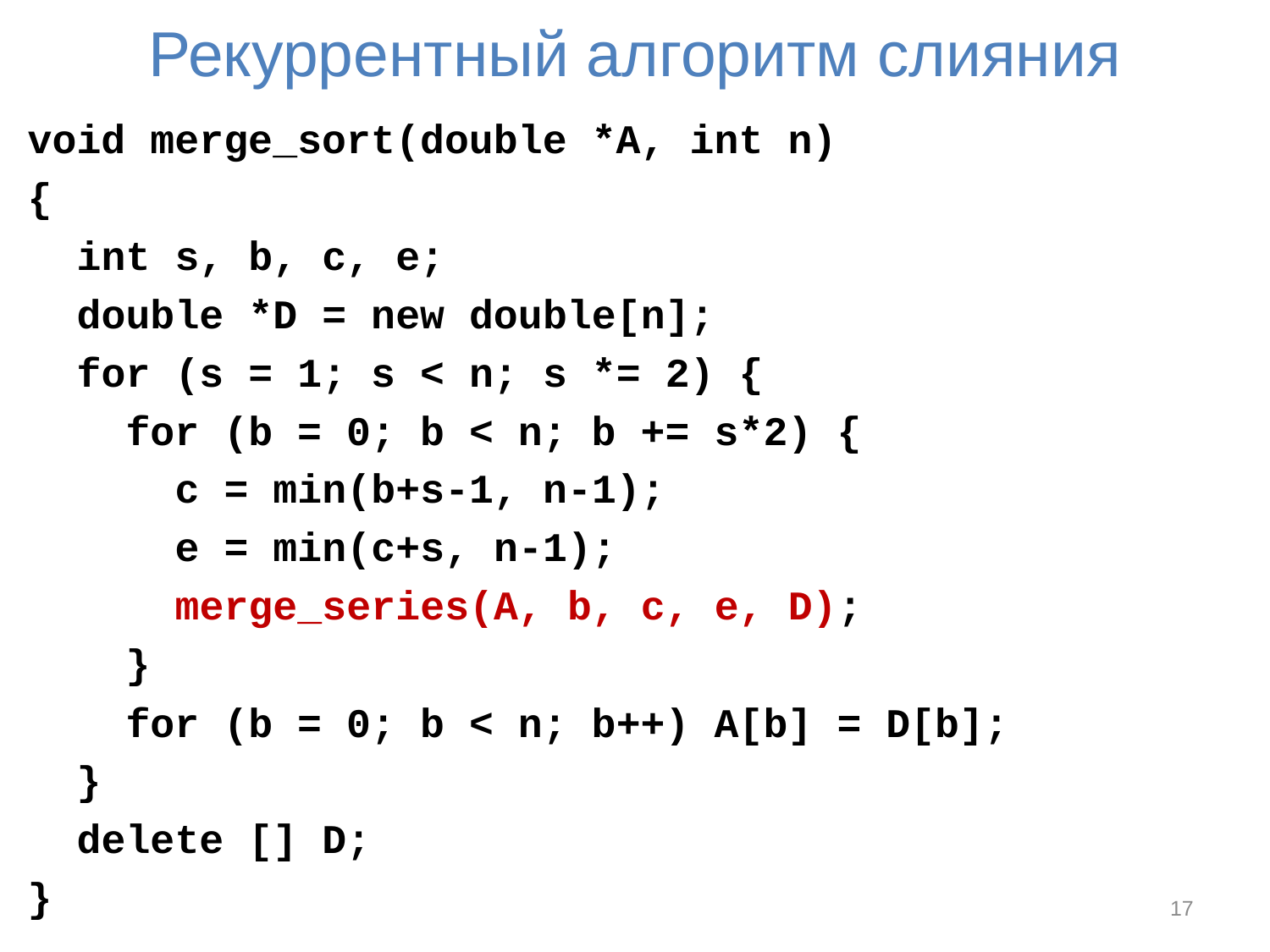

# Рекуррентный алгоритм слияния
void merge_sort(double *A, int n)
{
  int s, b, c, e;
  double *D = new double[n];
  for (s = 1; s < n; s *= 2) {
    for (b = 0; b < n; b += s*2) {
      c = min(b+s-1, n-1);
      e = min(c+s, n-1);
      merge_series(A, b, c, e, D);
    }
    for (b = 0; b < n; b++) A[b] = D[b];
  }
  delete [] D;
}
17